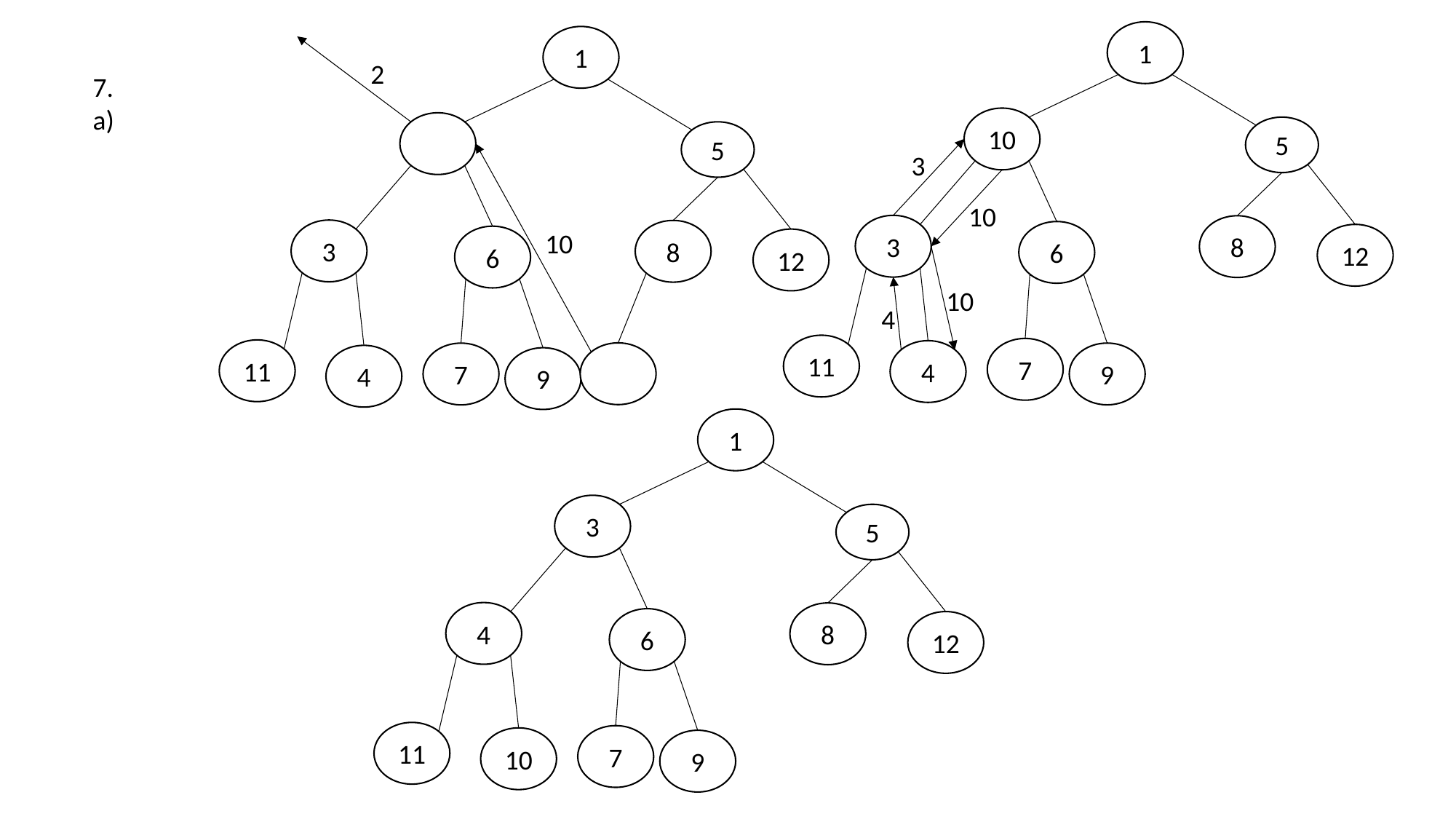

1
1
2
7. a)
10

5
5
3
10
3
8
3
8
10
6
12
6
12
10
4
11
7
11
4

9
7
4
9
1
3
5
4
8
6
12
11
7
10
9